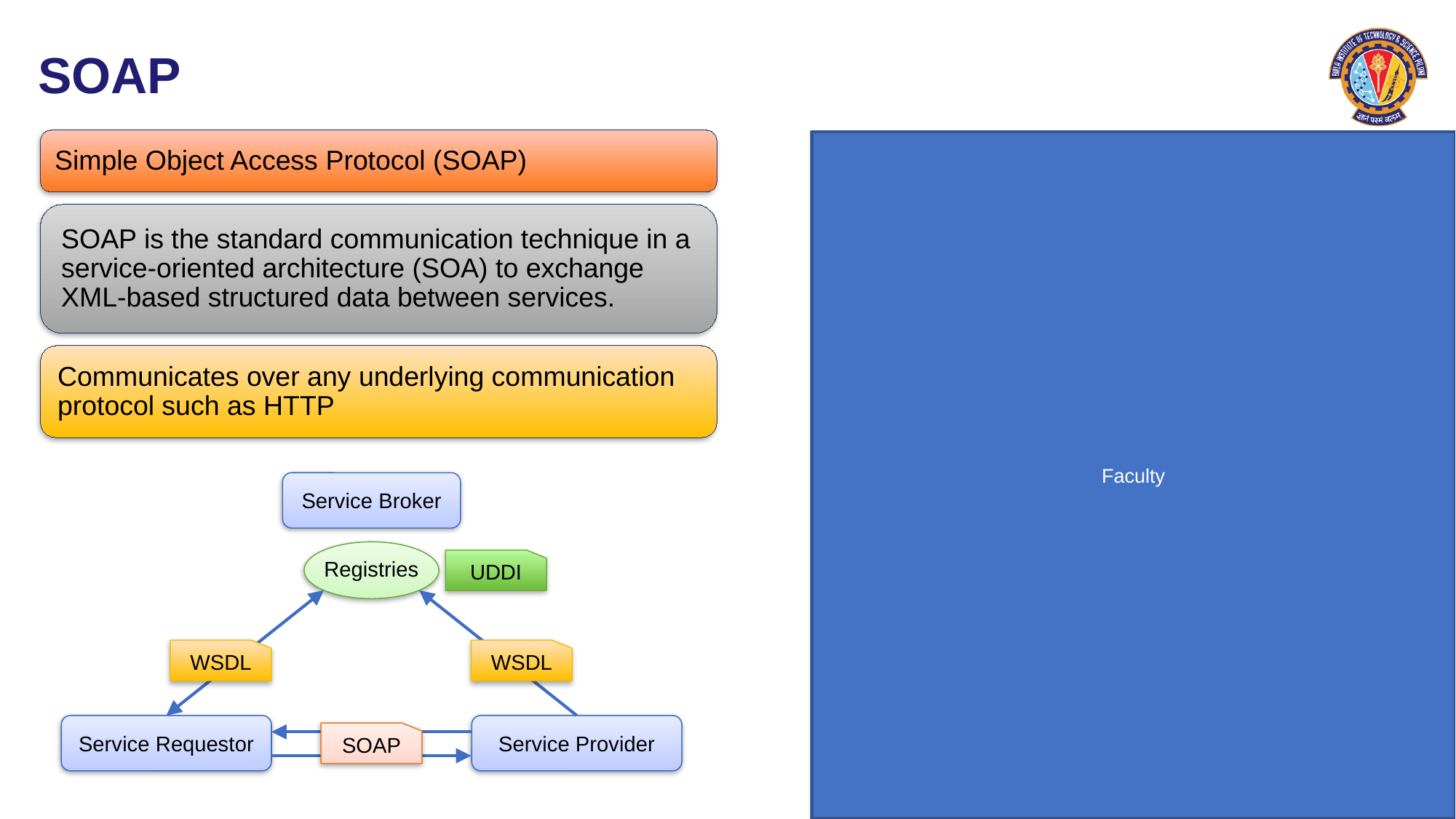

# SOAP
Simple Object Access Protocol (SOAP)
SOAP is the standard communication technique in a service-oriented architecture (SOA) to exchange XML-based structured data between services.
Communicates over any underlying communication protocol such as HTTP
Service Broker
Registries
UDDI
WSDL
WSDL
Service Requestor
Service Provider
SOAP